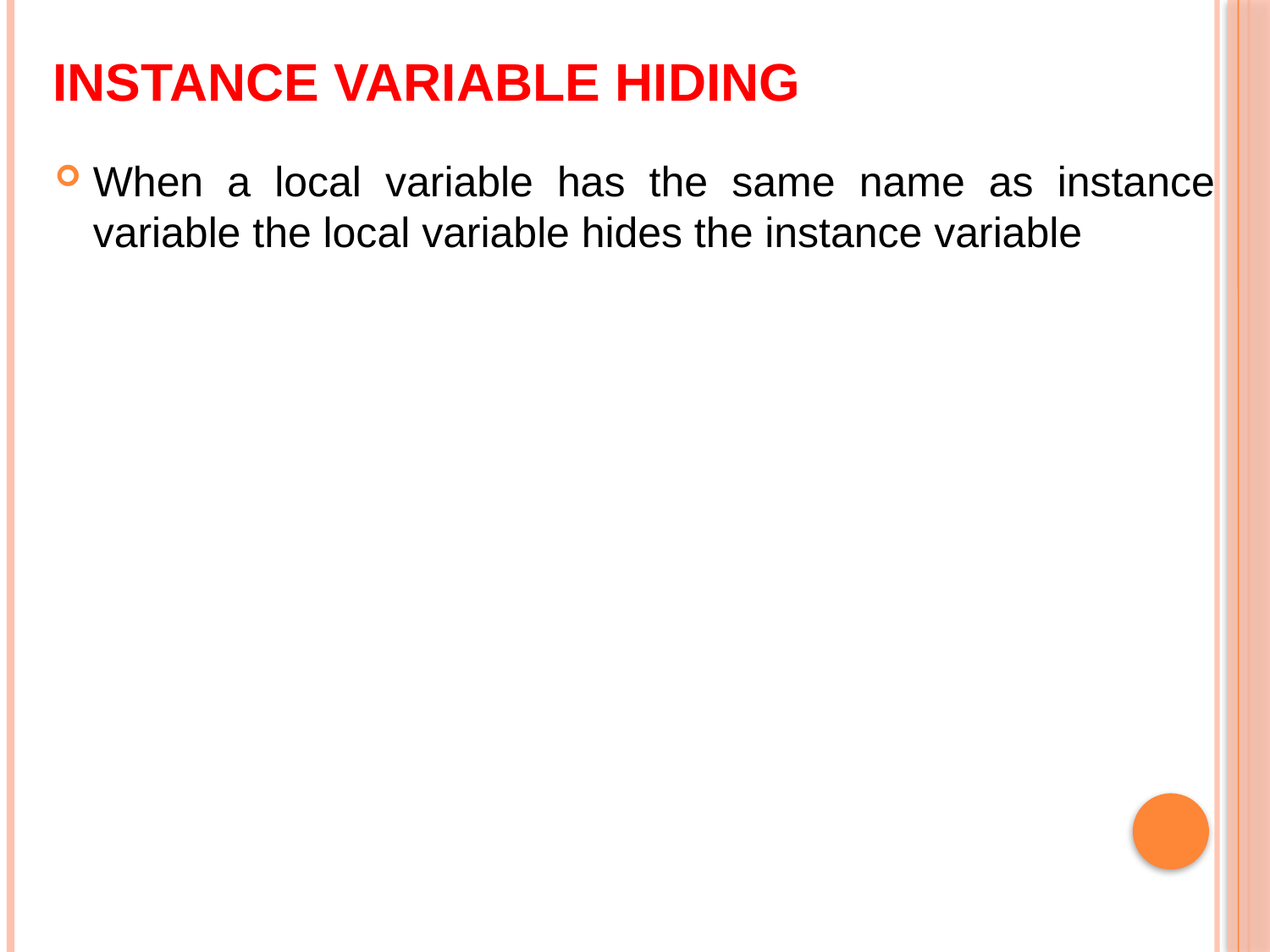

# Instance variable hiding
When a local variable has the same name as instance variable the local variable hides the instance variable